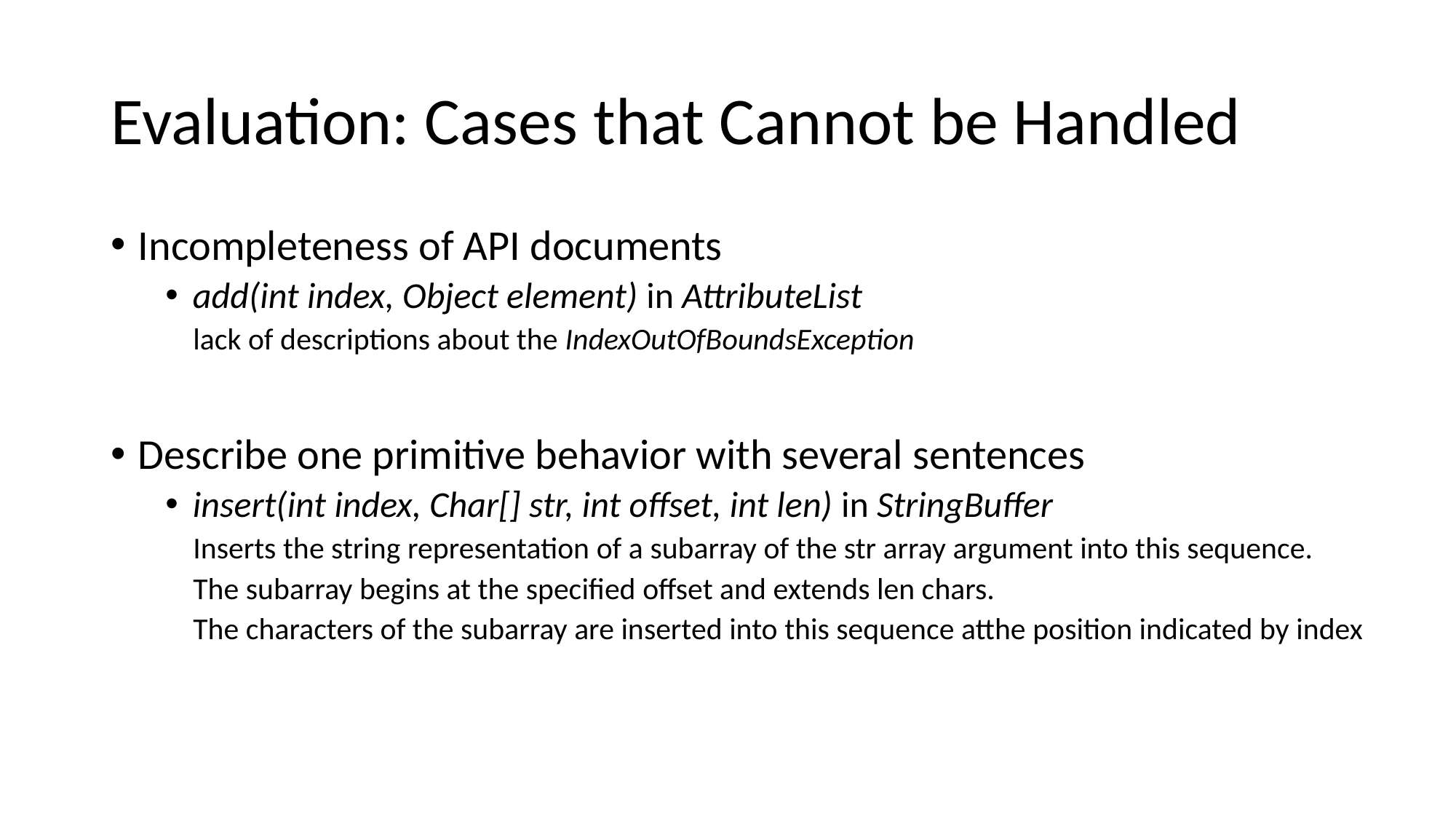

# Evaluation: Cases that Cannot be Handled
Incompleteness of API documents
add(int index, Object element) in AttributeList
    lack of descriptions about the IndexOutOfBoundsException

Describe one primitive behavior with several sentences
insert(int index, Char[] str, int offset, int len) in StringBuffer
    Inserts the string representation of a subarray of the str array argument into this sequence.
    The subarray begins at the specified offset and extends len chars.
    The characters of the subarray are inserted into this sequence atthe position indicated by index